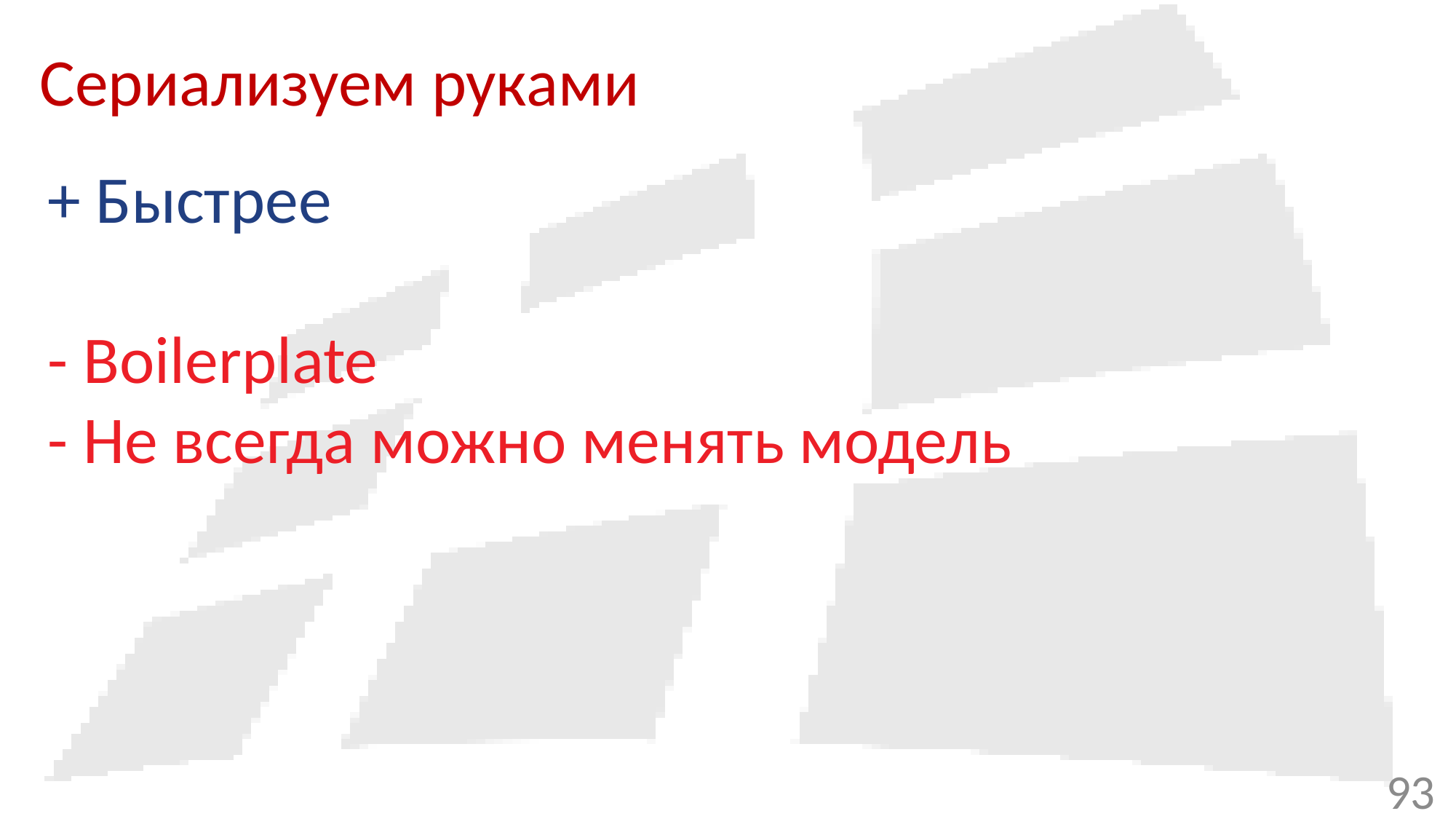

# Сериализуем руками
+ Быстрее

- Boilerplate
- Не всегда можно менять модель
93